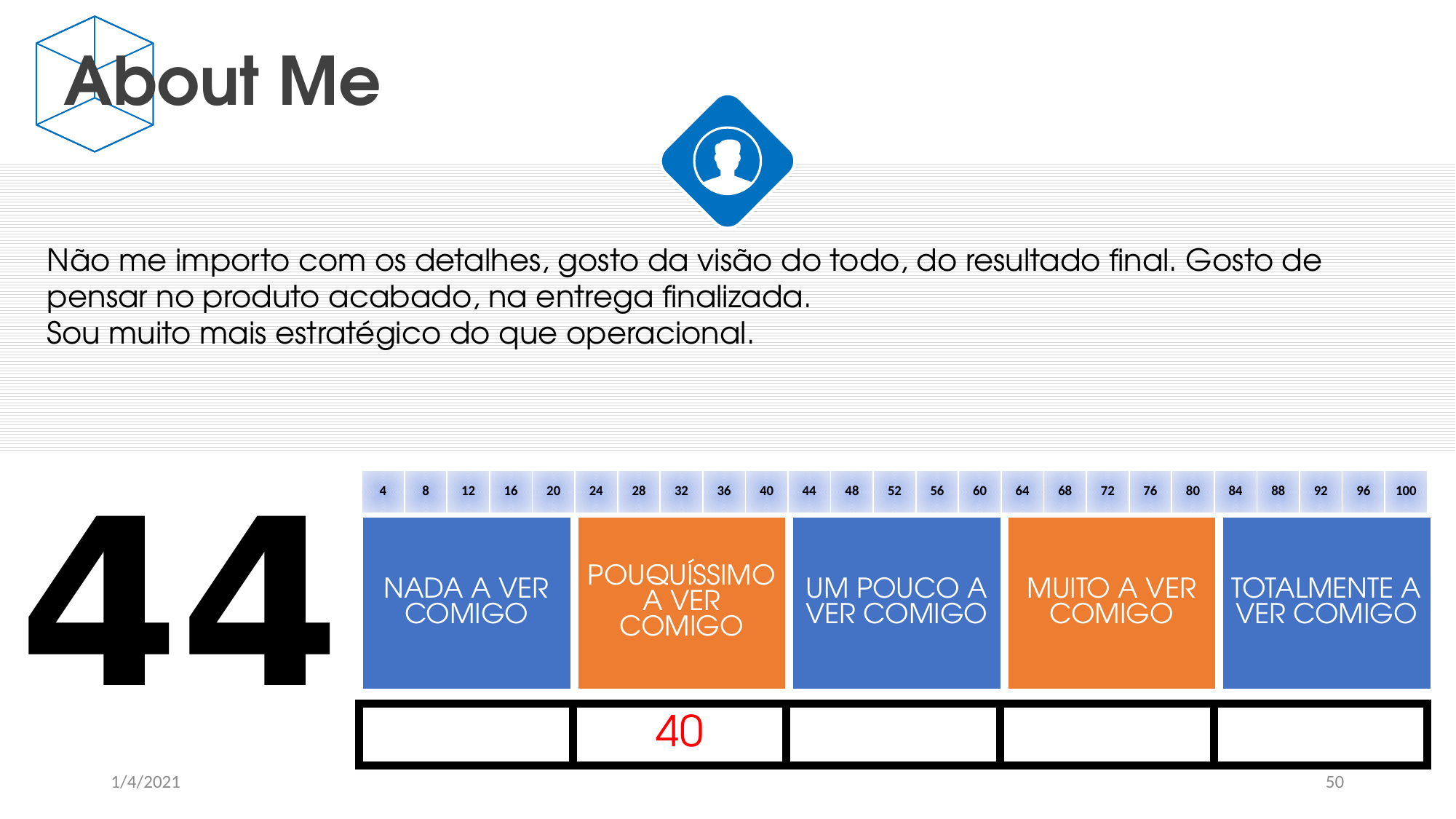

About Me

Não me importo com os detalhes, gosto da visão do todo, do resultado final. Gosto de pensar no produto acabado, na entrega finalizada.
Sou muito mais estratégico do que operacional.
44
| 4 | 8 | 12 | 16 | 20 | 24 | 28 | 32 | 36 | 40 | 44 | 48 | 52 | 56 | 60 | 64 | 68 | 72 | 76 | 80 | 84 | 88 | 92 | 96 | 100 |
| --- | --- | --- | --- | --- | --- | --- | --- | --- | --- | --- | --- | --- | --- | --- | --- | --- | --- | --- | --- | --- | --- | --- | --- | --- |
| NADA A VER COMIGO | POUQUÍSSIMO A VER COMIGO | UM POUCO A VER COMIGO | MUITO A VER COMIGO | TOTALMENTE A VER COMIGO |
| --- | --- | --- | --- | --- |
|  | 40 |  |  |  |
| --- | --- | --- | --- | --- |
1/4/2021
50